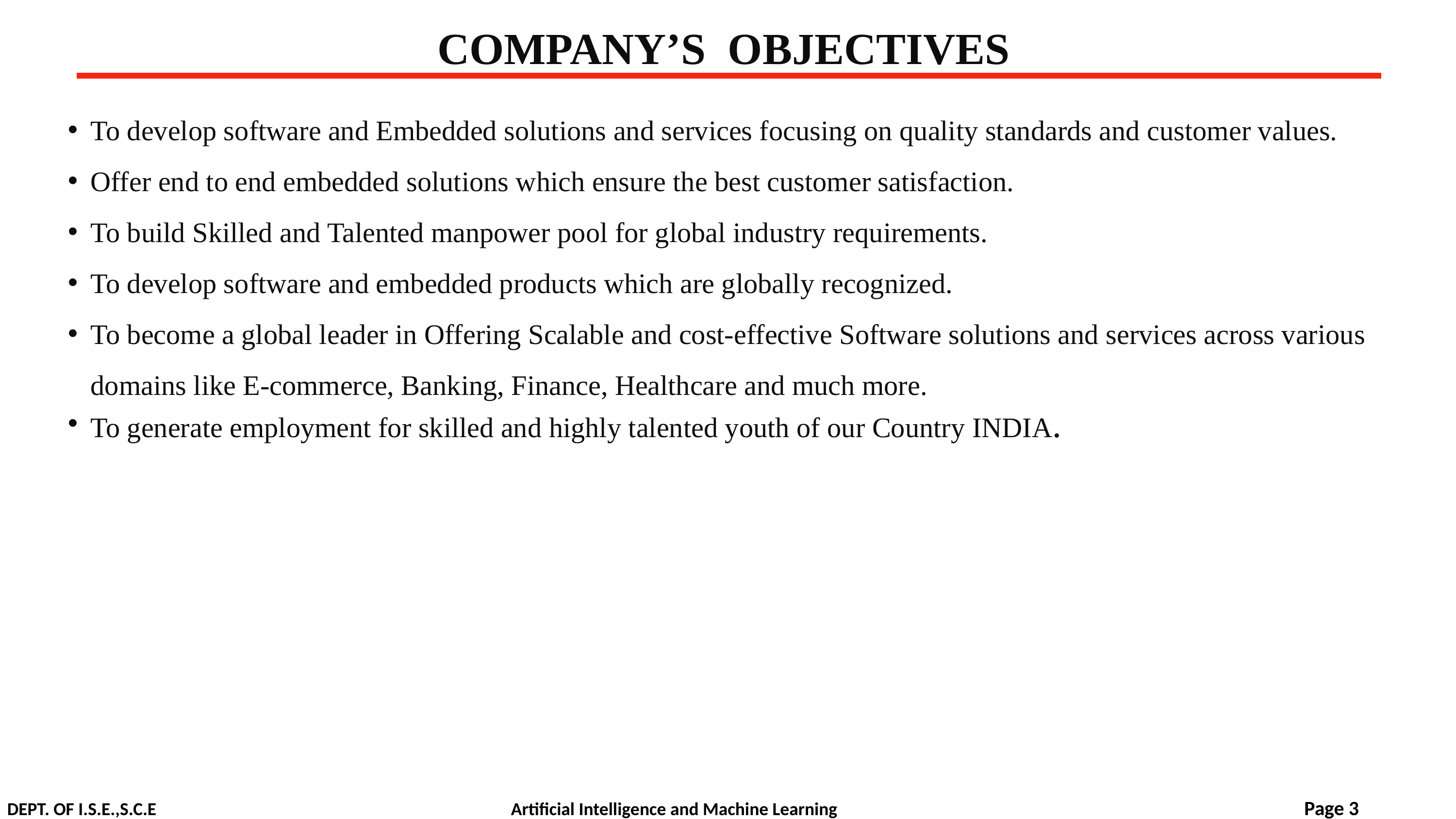

# COMPANY’S  OBJECTIVES
To develop software and Embedded solutions and services focusing on quality standards and customer values.
Offer end to end embedded solutions which ensure the best customer satisfaction.
To build Skilled and Talented manpower pool for global industry requirements.
To develop software and embedded products which are globally recognized.
To become a global leader in Offering Scalable and cost-effective Software solutions and services across various domains like E-commerce, Banking, Finance, Healthcare and much more.
To generate employment for skilled and highly talented youth of our Country INDIA.

DEPT. OF I.S.E.,S.C.E             			                                  Artificial Intelligence and Machine Learning                                                                                                                 Page 3